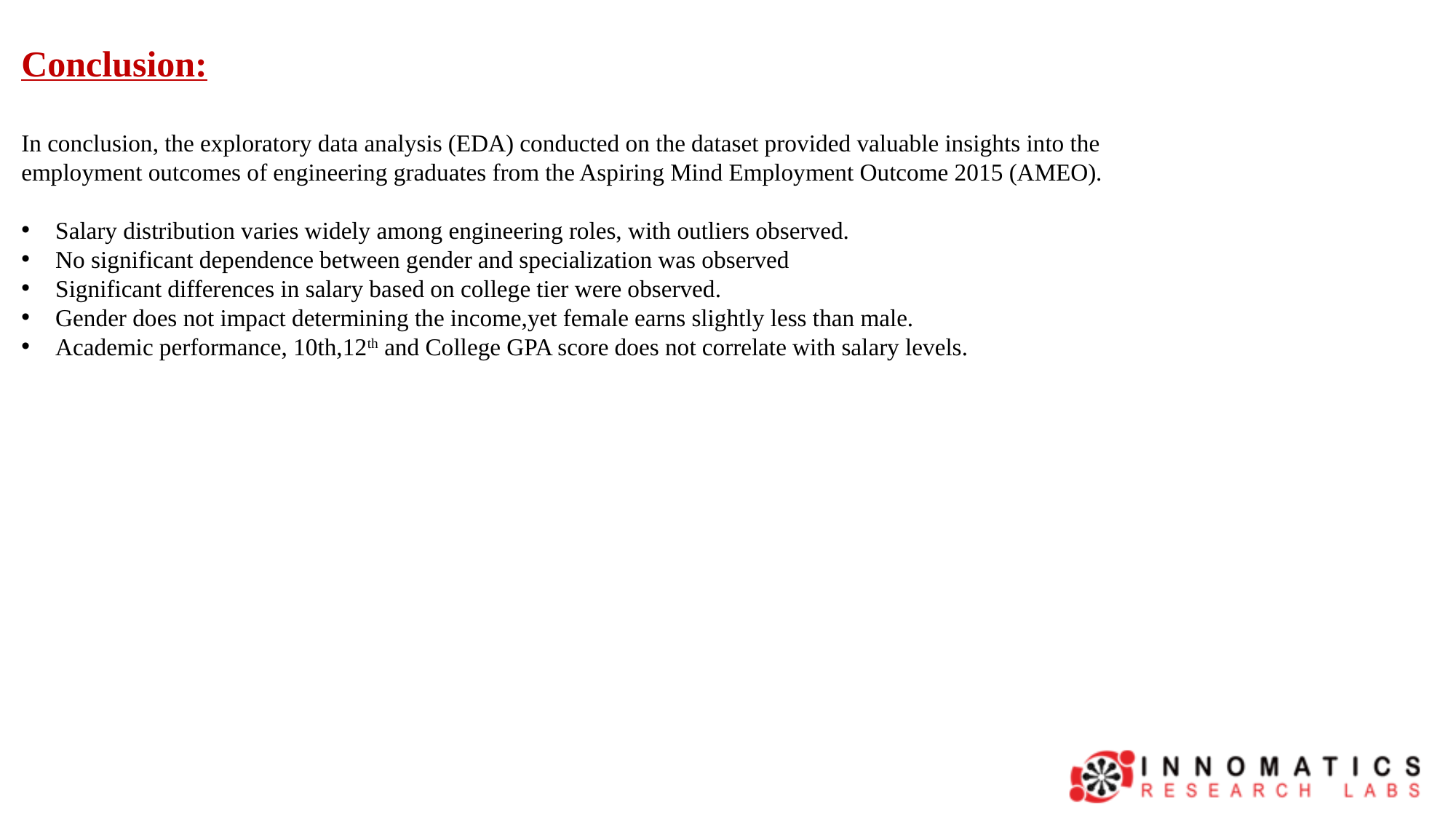

Conclusion:

In conclusion, the exploratory data analysis (EDA) conducted on the dataset provided valuable insights into the employment outcomes of engineering graduates from the Aspiring Mind Employment Outcome 2015 (AMEO).

Salary distribution varies widely among engineering roles, with outliers observed.
No significant dependence between gender and specialization was observed
Significant differences in salary based on college tier were observed.
Gender does not impact determining the income,yet female earns slightly less than male.
Academic performance, 10th,12th and College GPA score does not correlate with salary levels.